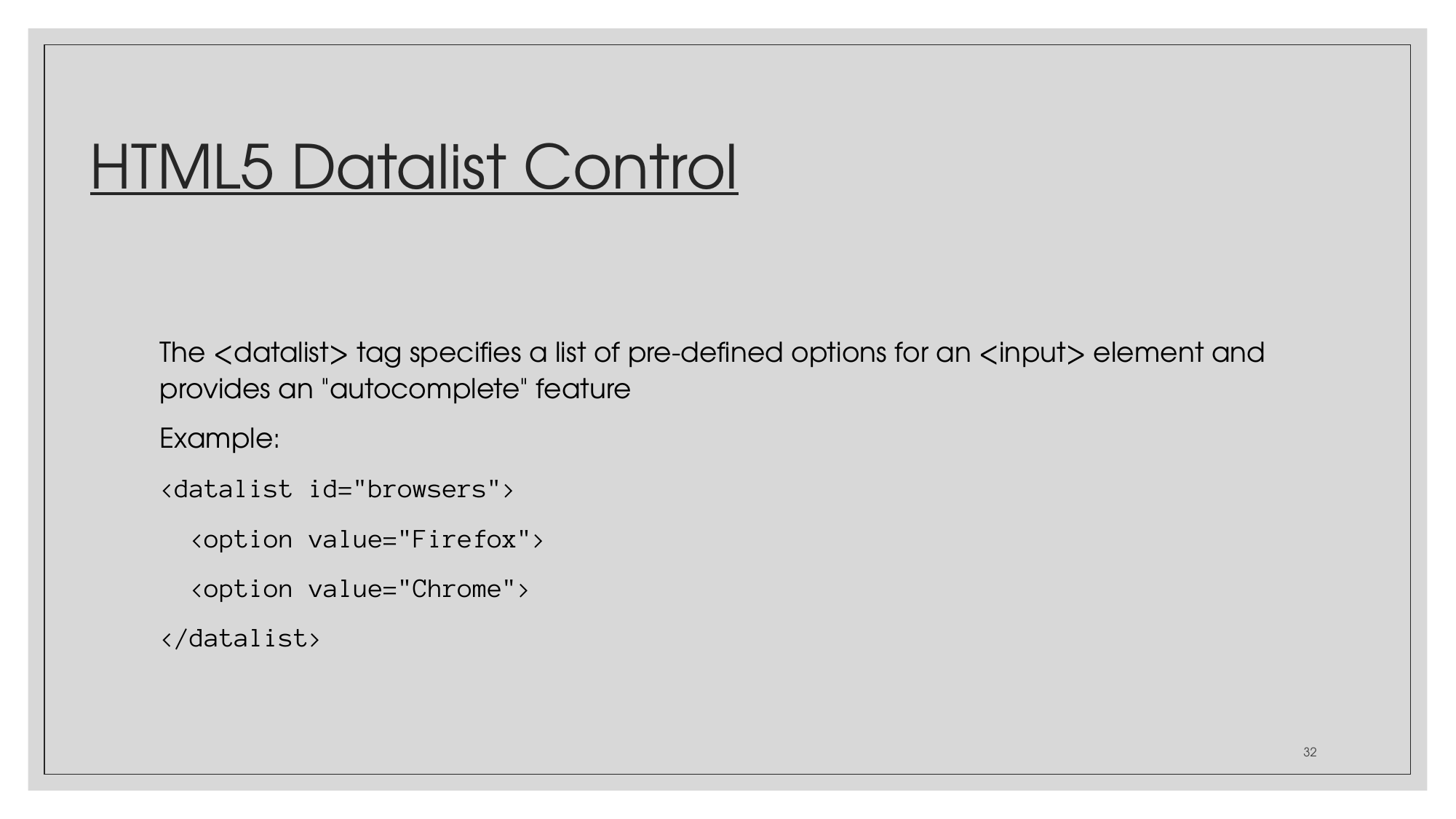

# HTML5 Datalist Control
The <datalist> tag specifies a list of pre-defined options for an <input> element and provides an "autocomplete" feature
Example:
<datalist id="browsers">
  <option value="Firefox">
  <option value="Chrome">
</datalist>
32